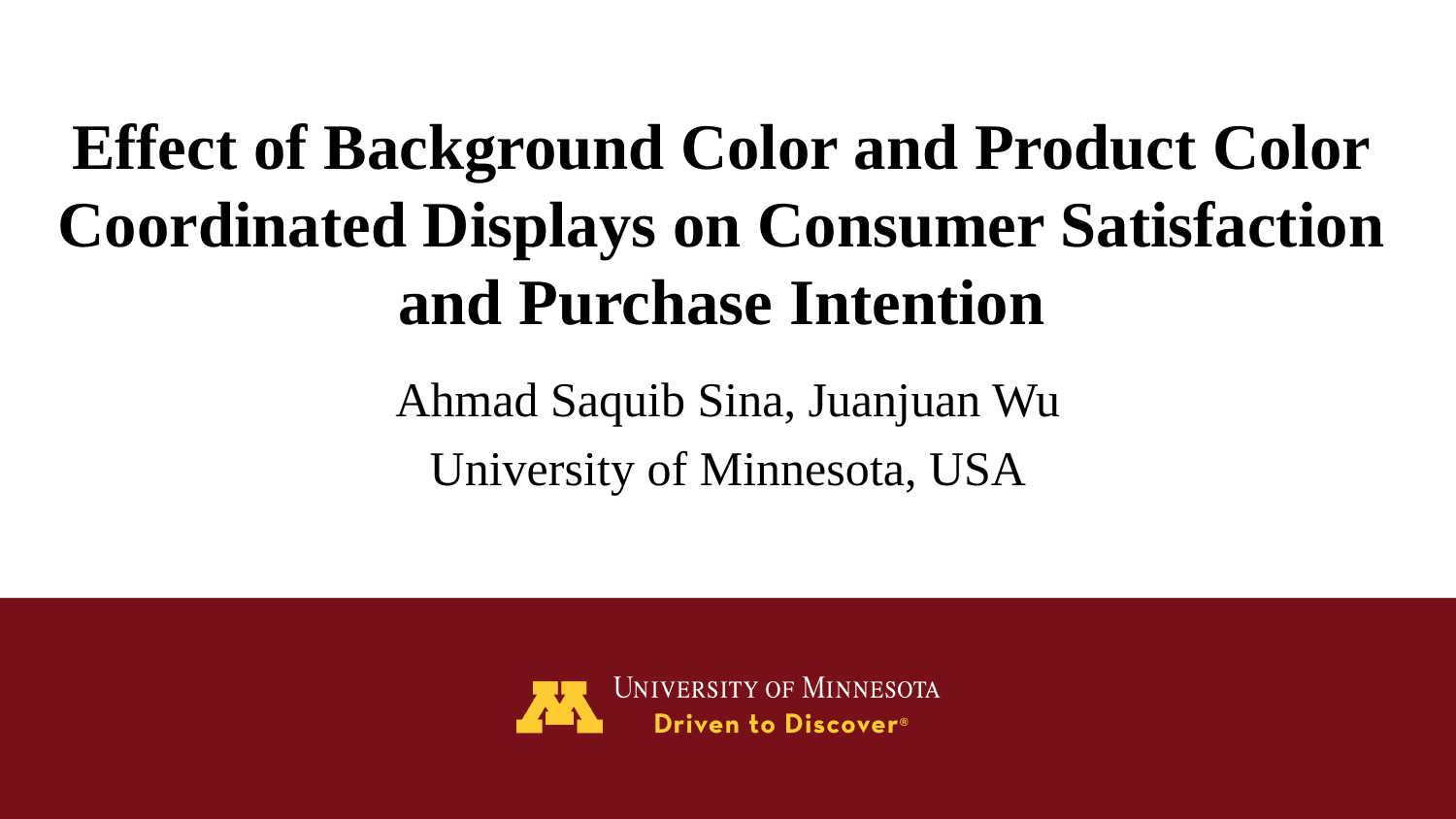

# Effect of Background Color and Product Color Coordinated Displays on Consumer Satisfaction and Purchase Intention

Ahmad Saquib Sina, Juanjuan Wu
University of Minnesota, USA